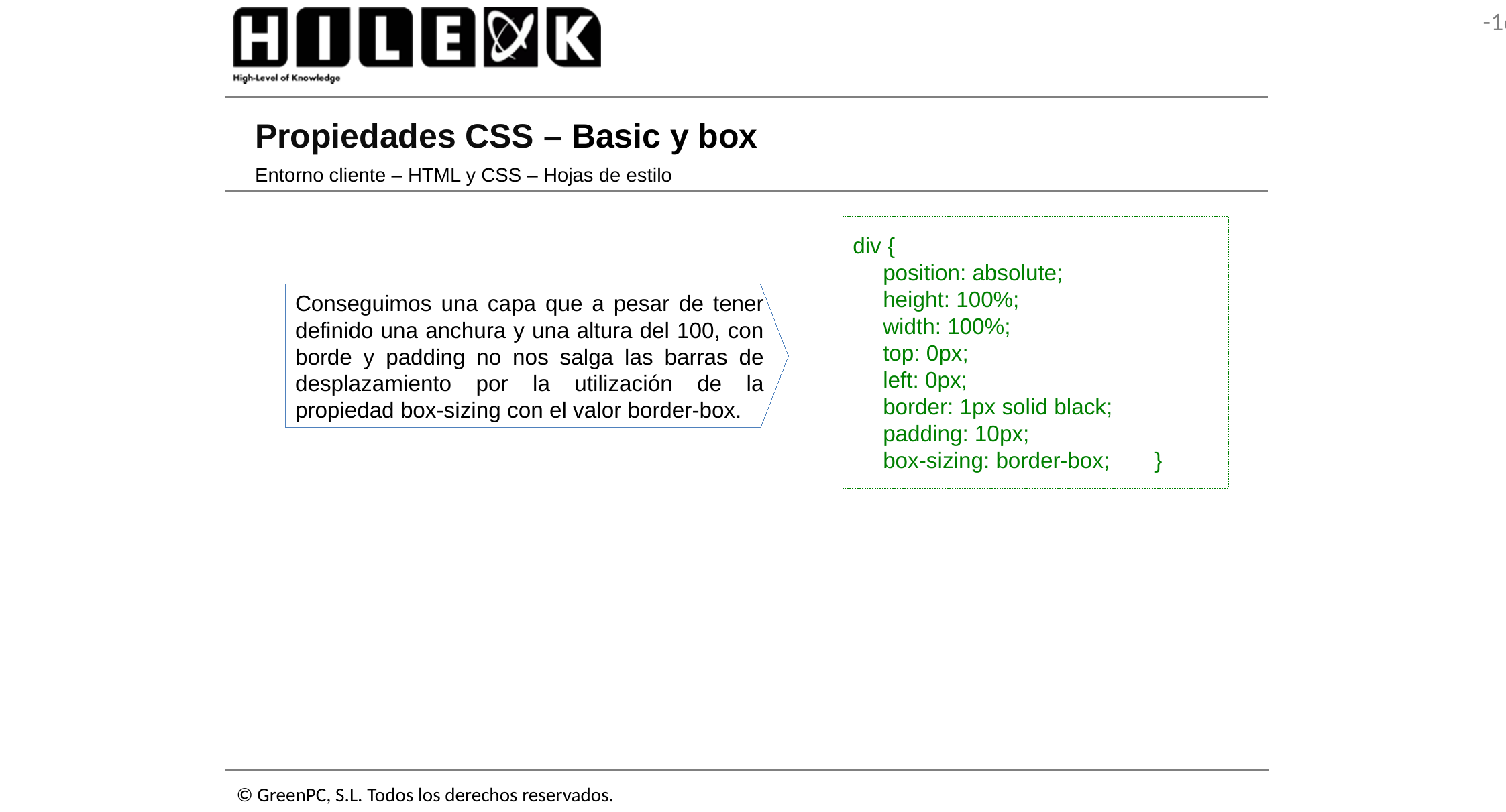

# Propiedades CSS – Basic y box
Entorno cliente – HTML y CSS – Hojas de estilo
div {
	position: absolute;
	height: 100%;
	width: 100%;
	top: 0px;
	left: 0px;
	border: 1px solid black;
	padding: 10px;
	box-sizing: border-box;	}
Conseguimos una capa que a pesar de tener definido una anchura y una altura del 100, con borde y padding no nos salga las barras de desplazamiento por la utilización de la propiedad box-sizing con el valor border-box.